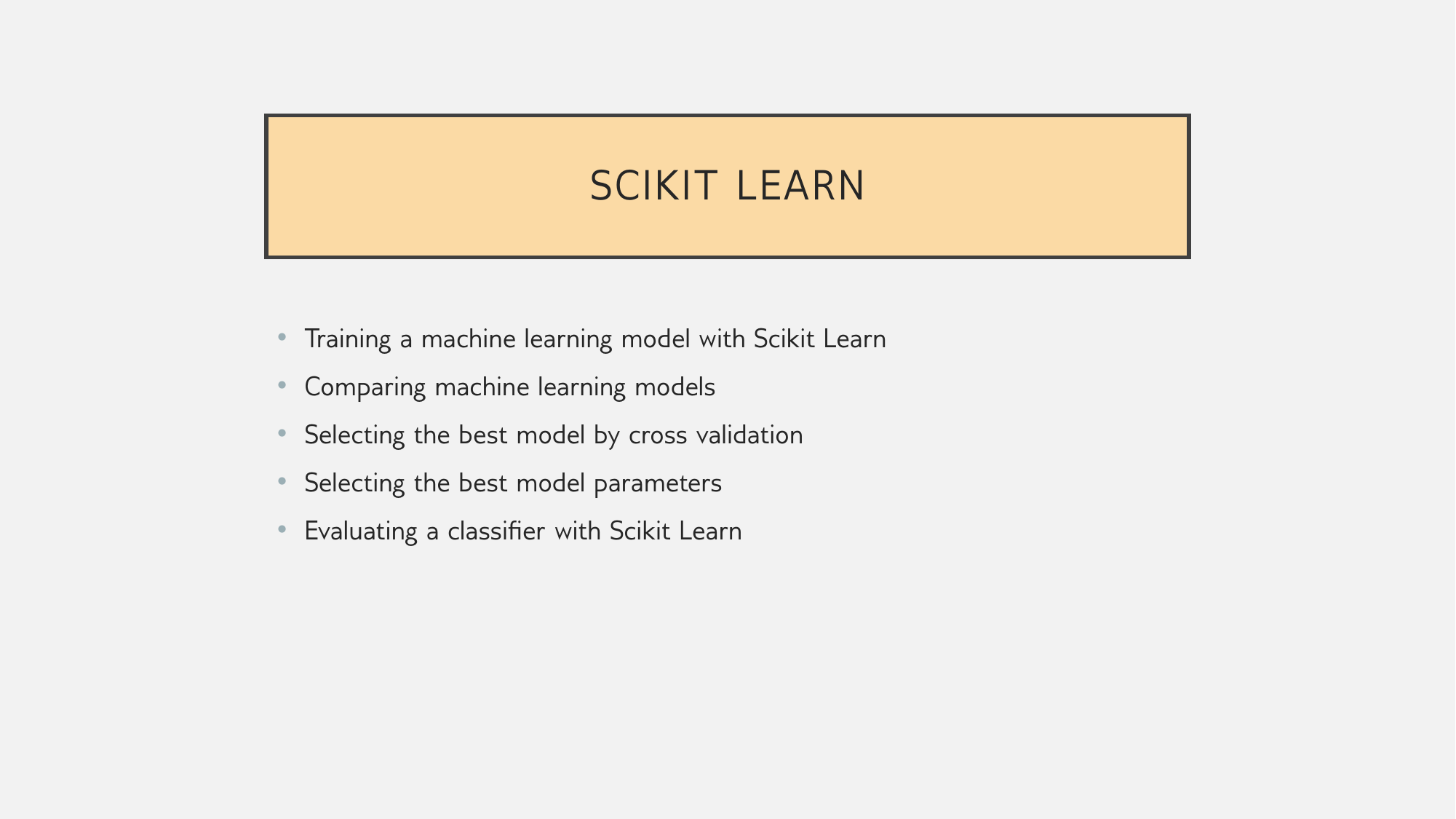

# Scikit Learn
Training a machine learning model with Scikit Learn
Comparing machine learning models
Selecting the best model by cross validation
Selecting the best model parameters
Evaluating a classifier with Scikit Learn